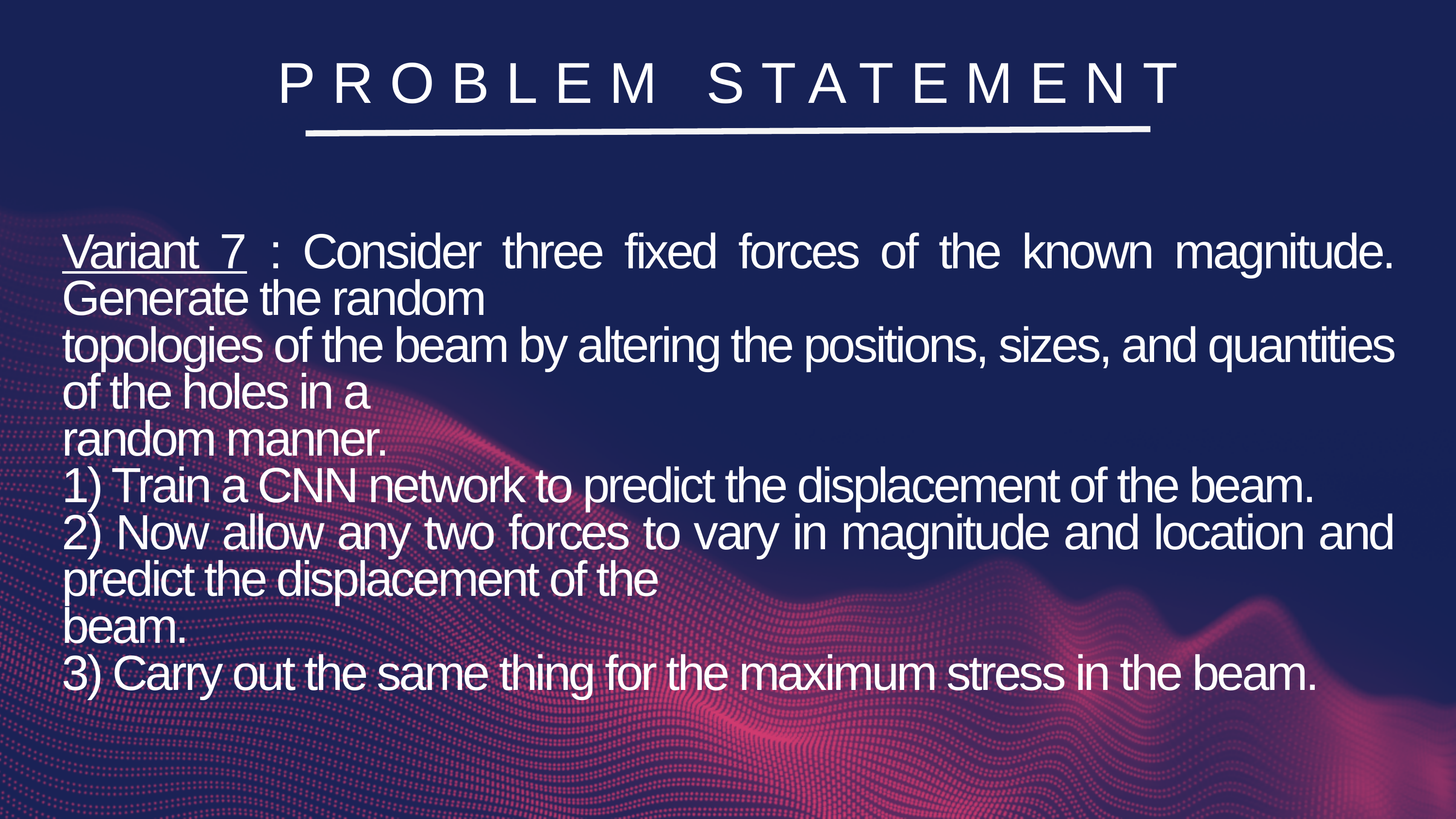

PROBLEM STATEMENT

Variant 7 : Consider three fixed forces of the known magnitude. Generate the random
topologies of the beam by altering the positions, sizes, and quantities of the holes in a
random manner.
1) Train a CNN network to predict the displacement of the beam.
2) Now allow any two forces to vary in magnitude and location and predict the displacement of the
beam.
3) Carry out the same thing for the maximum stress in the beam.